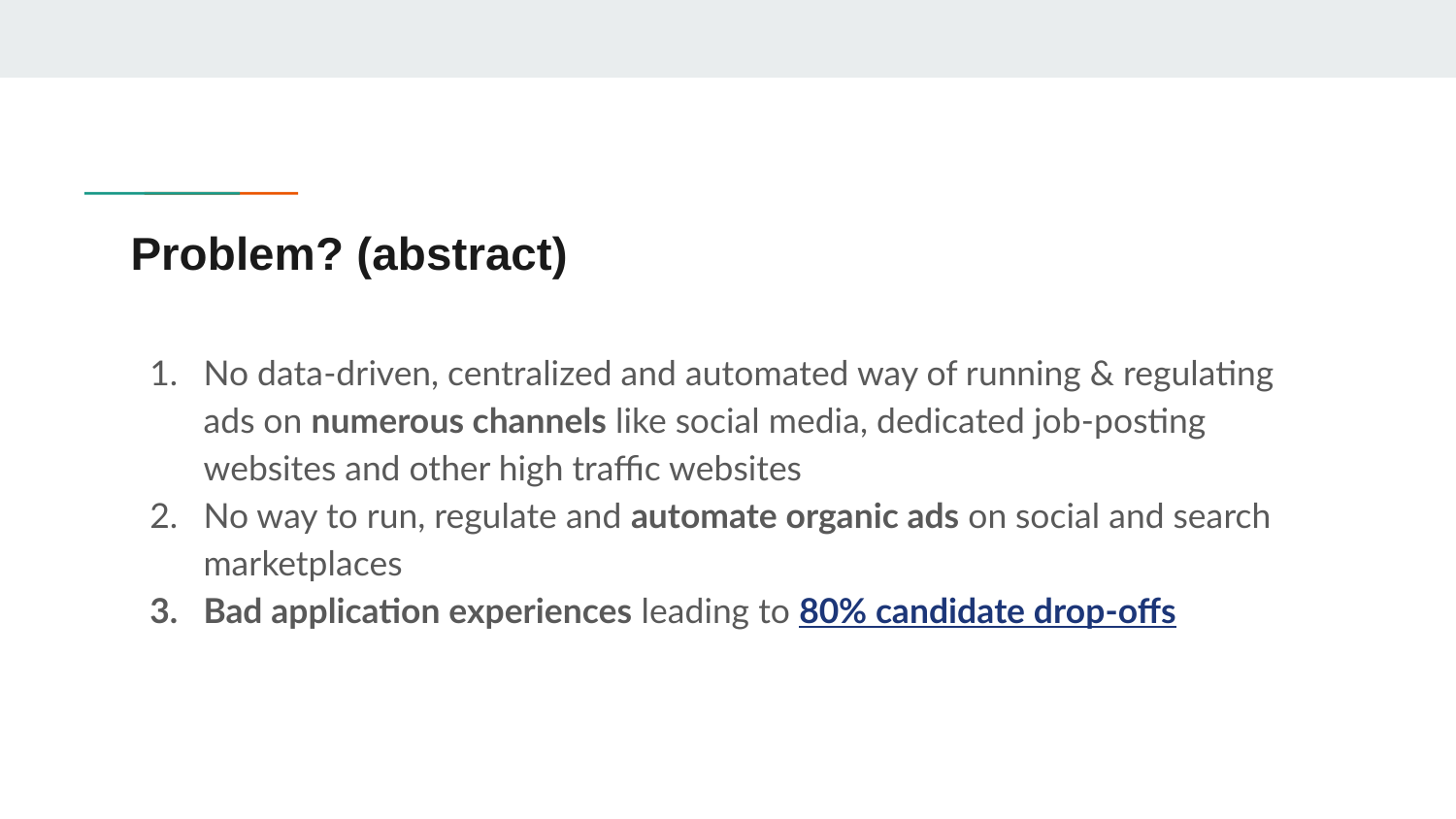

# Problem? (abstract)
No data-driven, centralized and automated way of running & regulating ads on numerous channels like social media, dedicated job-posting websites and other high traffic websites
No way to run, regulate and automate organic ads on social and search marketplaces
Bad application experiences leading to 80% candidate drop-offs